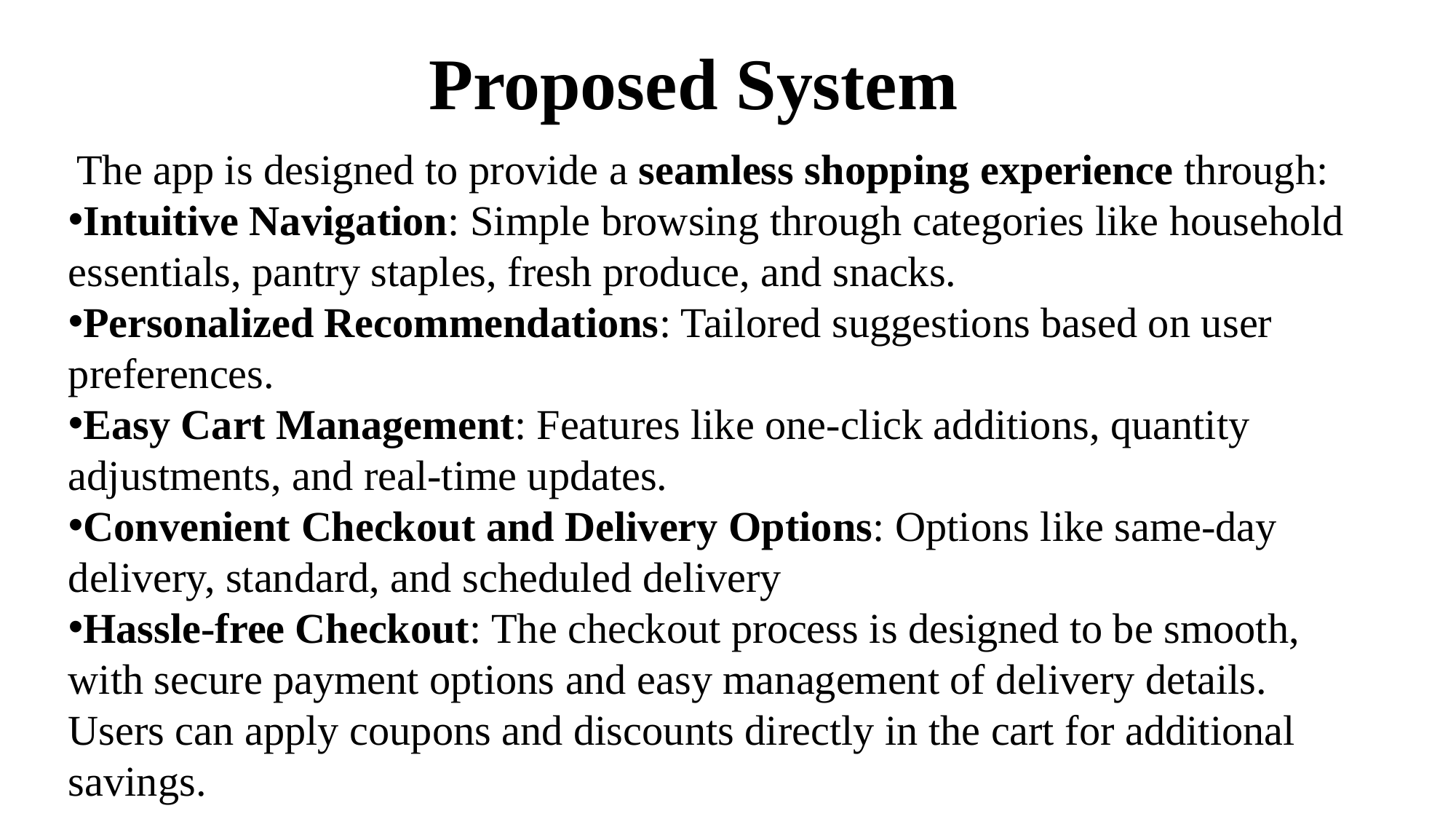

# Proposed System
 The app is designed to provide a seamless shopping experience through:
Intuitive Navigation: Simple browsing through categories like household essentials, pantry staples, fresh produce, and snacks.
Personalized Recommendations: Tailored suggestions based on user preferences.
Easy Cart Management: Features like one-click additions, quantity adjustments, and real-time updates.
Convenient Checkout and Delivery Options: Options like same-day delivery, standard, and scheduled delivery​
Hassle-free Checkout: The checkout process is designed to be smooth, with secure payment options and easy management of delivery details. Users can apply coupons and discounts directly in the cart for additional savings.